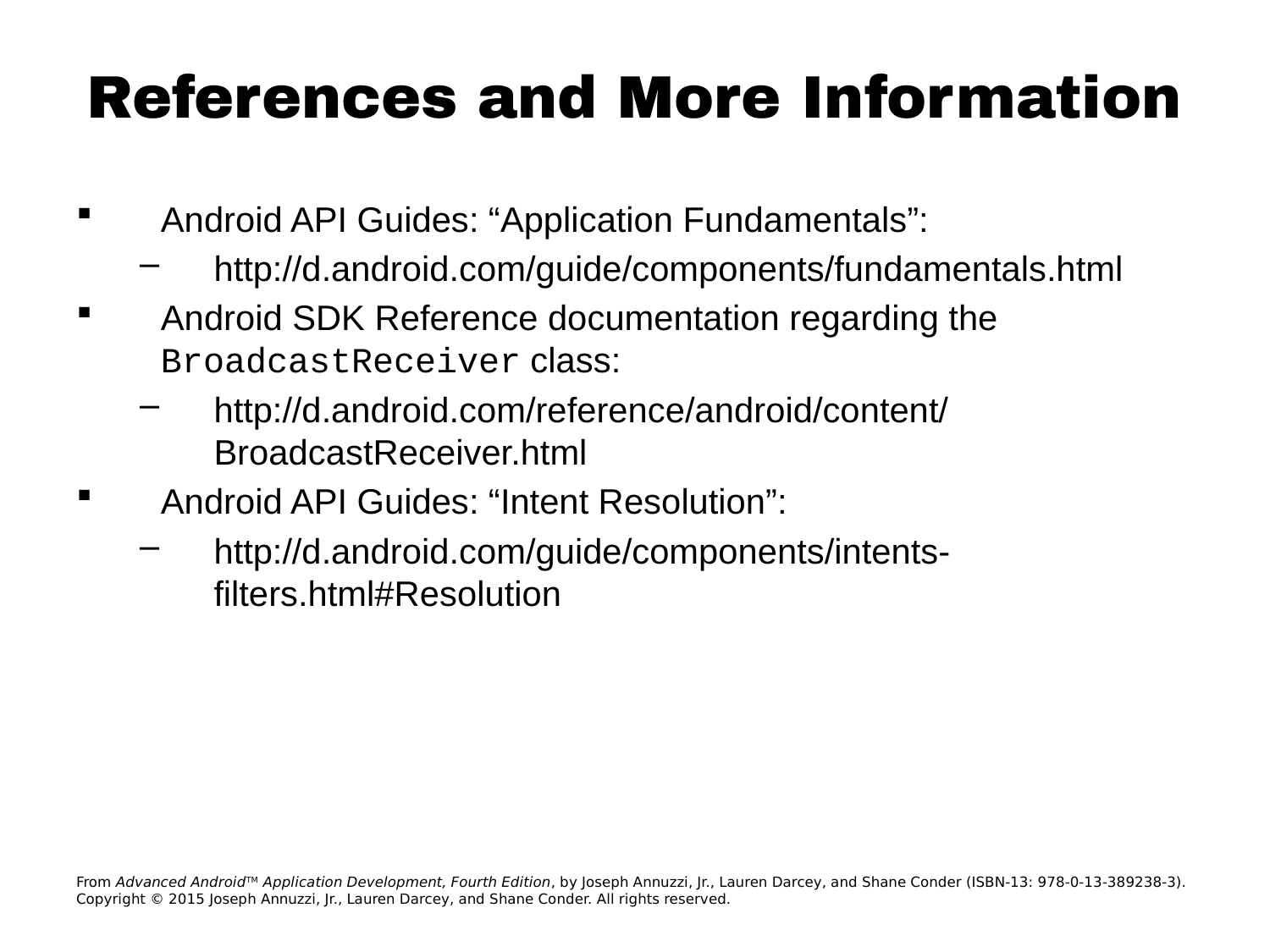

# References and More Information
Android API Guides: “Application Fundamentals”:
http://d.android.com/guide/components/fundamentals.html
Android SDK Reference documentation regarding the BroadcastReceiver class:
http://d.android.com/reference/android/content/BroadcastReceiver.html
Android API Guides: “Intent Resolution”:
http://d.android.com/guide/components/intents-filters.html#Resolution
From Advanced AndroidTM Application Development, Fourth Edition, by Joseph Annuzzi, Jr., Lauren Darcey, and Shane Conder (ISBN-13: 978-0-13-389238-3). Copyright © 2015 Joseph Annuzzi, Jr., Lauren Darcey, and Shane Conder. All rights reserved.